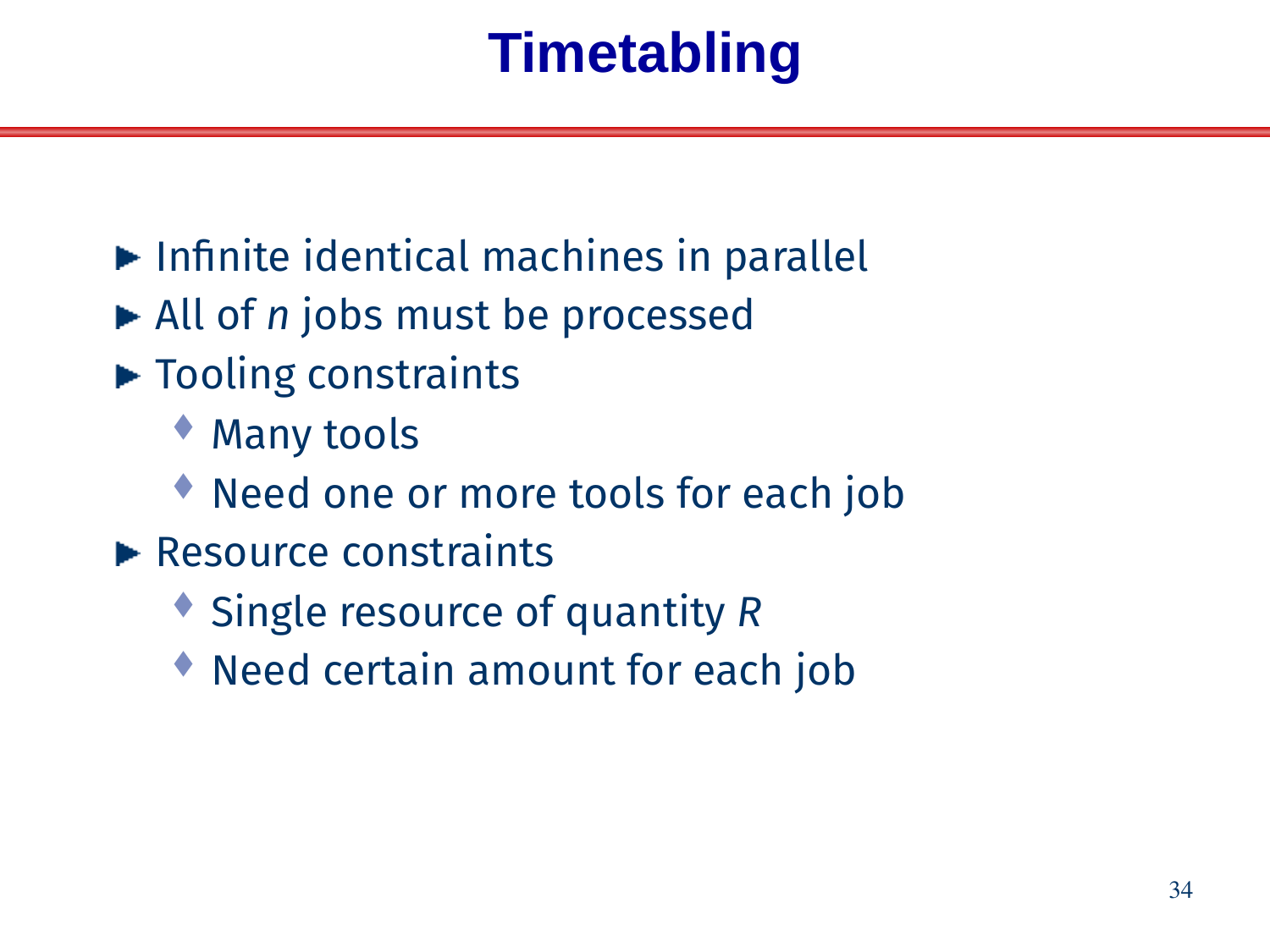

# Timetabling
Infinite identical machines in parallel
All of n jobs must be processed
Tooling constraints
Many tools
Need one or more tools for each job
Resource constraints
Single resource of quantity R
Need certain amount for each job
34